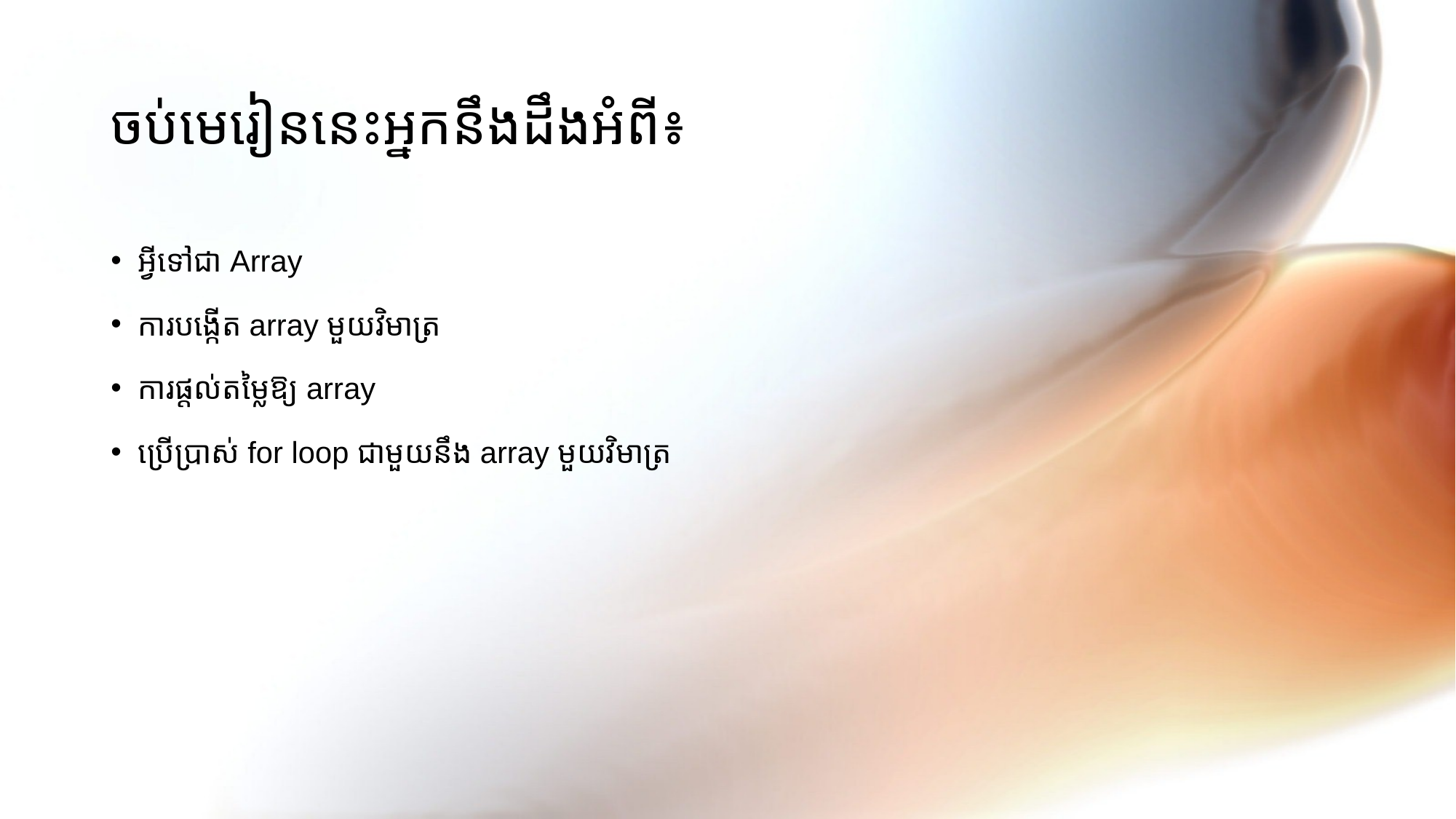

# ចប់មេរៀននេះអ្នកនឹងដឹងអំពី៖
អ្វីទៅជា Array
ការបង្កើត array មួយវិមាត្រ
ការផ្ដល់តម្លៃឱ្យ array
ប្រើប្រាស់ for loop ជាមួយនឹង array មួយវិមាត្រ